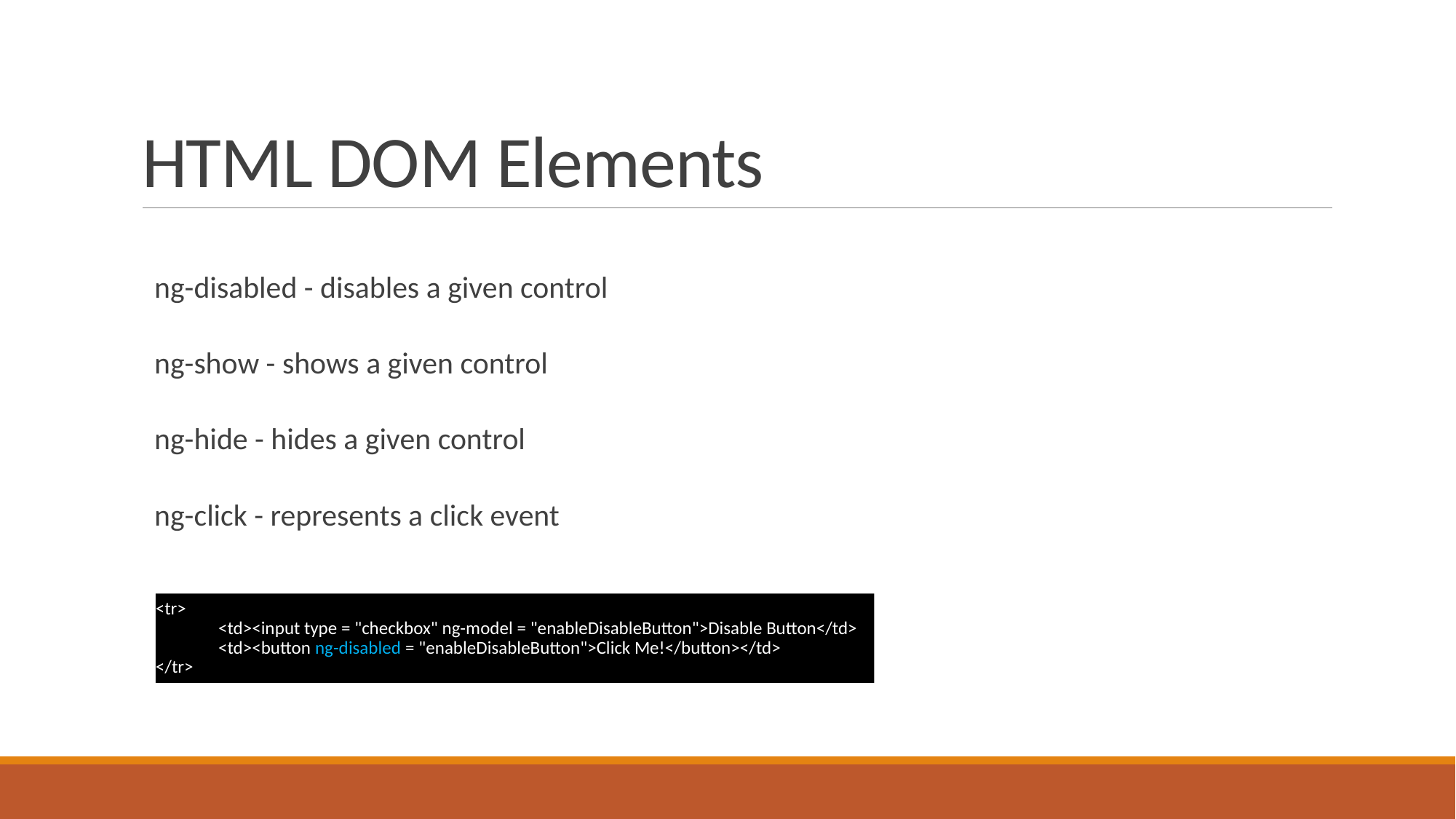

# HTML DOM Elements
ng-disabled - disables a given control
ng-show - shows a given control
ng-hide - hides a given control
ng-click - represents a click event
<tr>
               <td><input type = "checkbox" ng-model = "enableDisableButton">Disable Button</td>
               <td><button ng-disabled = "enableDisableButton">Click Me!</button></td>
</tr>